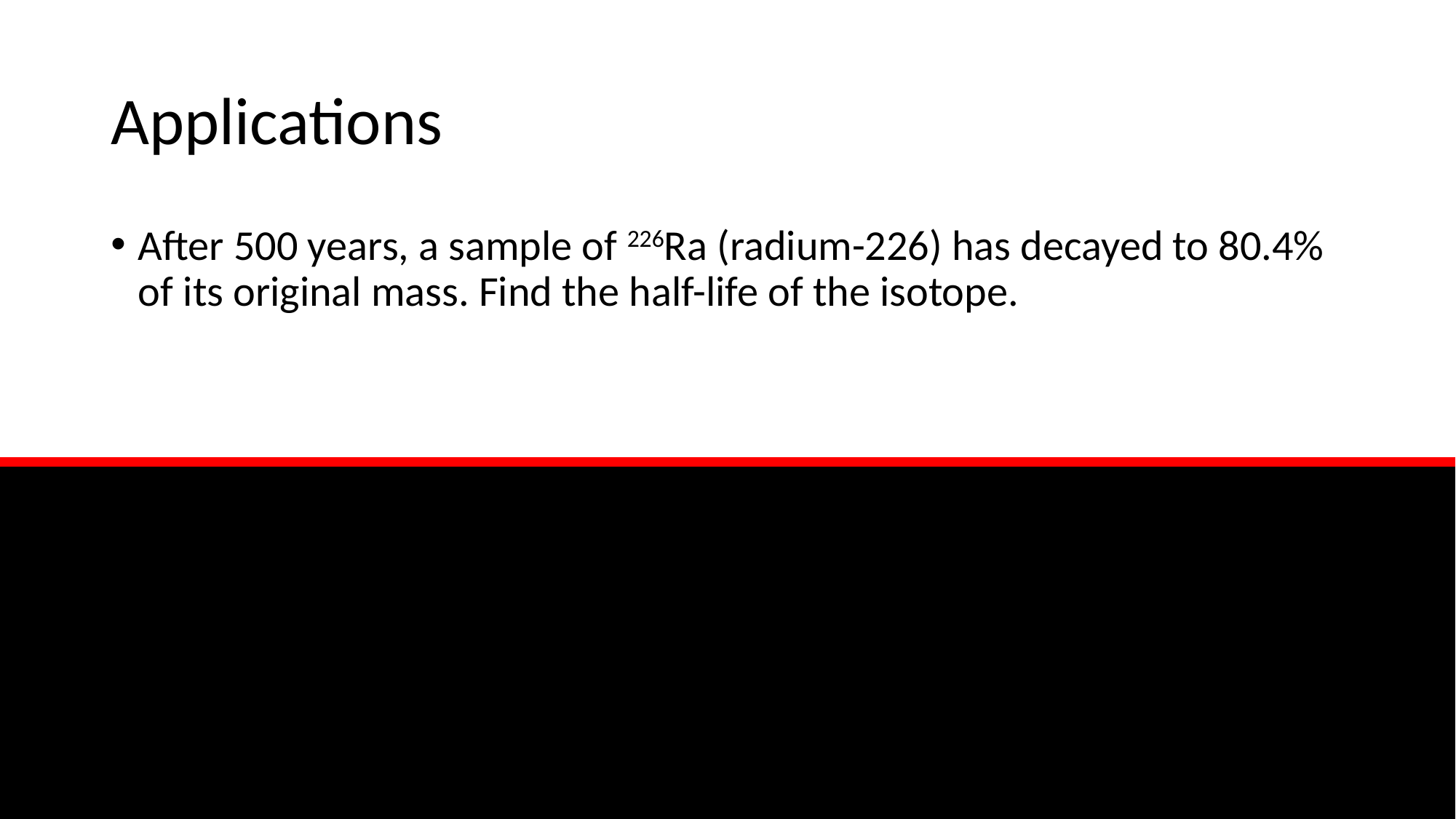

# Applications
After 500 years, a sample of 226Ra (radium-226) has decayed to 80.4% of its original mass. Find the half-life of the isotope.